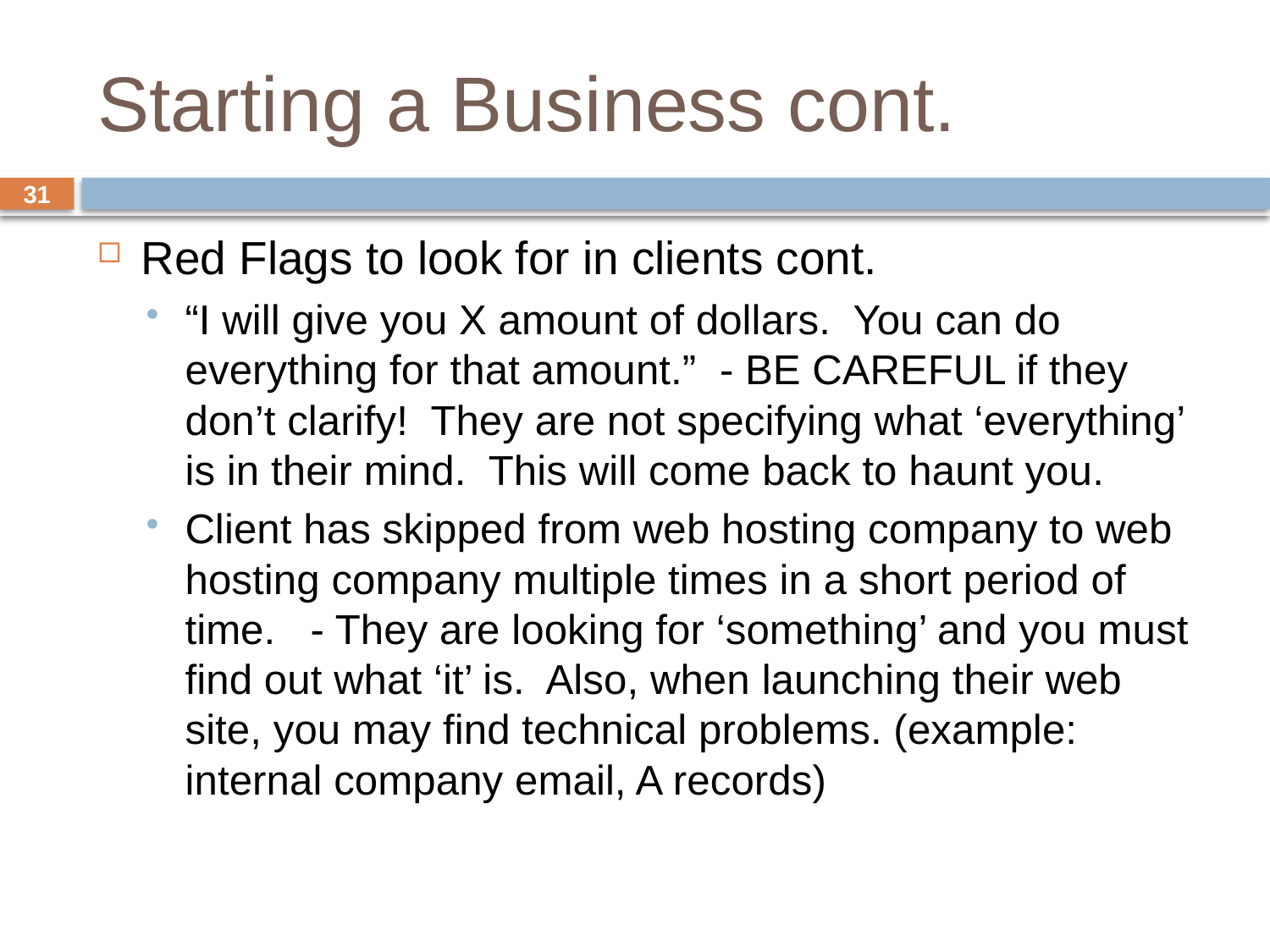

# Starting a Business cont.
31
Red Flags to look for in clients cont.
“I will give you X amount of dollars.  You can do everything for that amount.”  - BE CAREFUL if they don’t clarify!  They are not specifying what ‘everything’ is in their mind.  This will come back to haunt you.
Client has skipped from web hosting company to web hosting company multiple times in a short period of time.   - They are looking for ‘something’ and you must find out what ‘it’ is.  Also, when launching their web site, you may find technical problems. (example:  internal company email, A records)